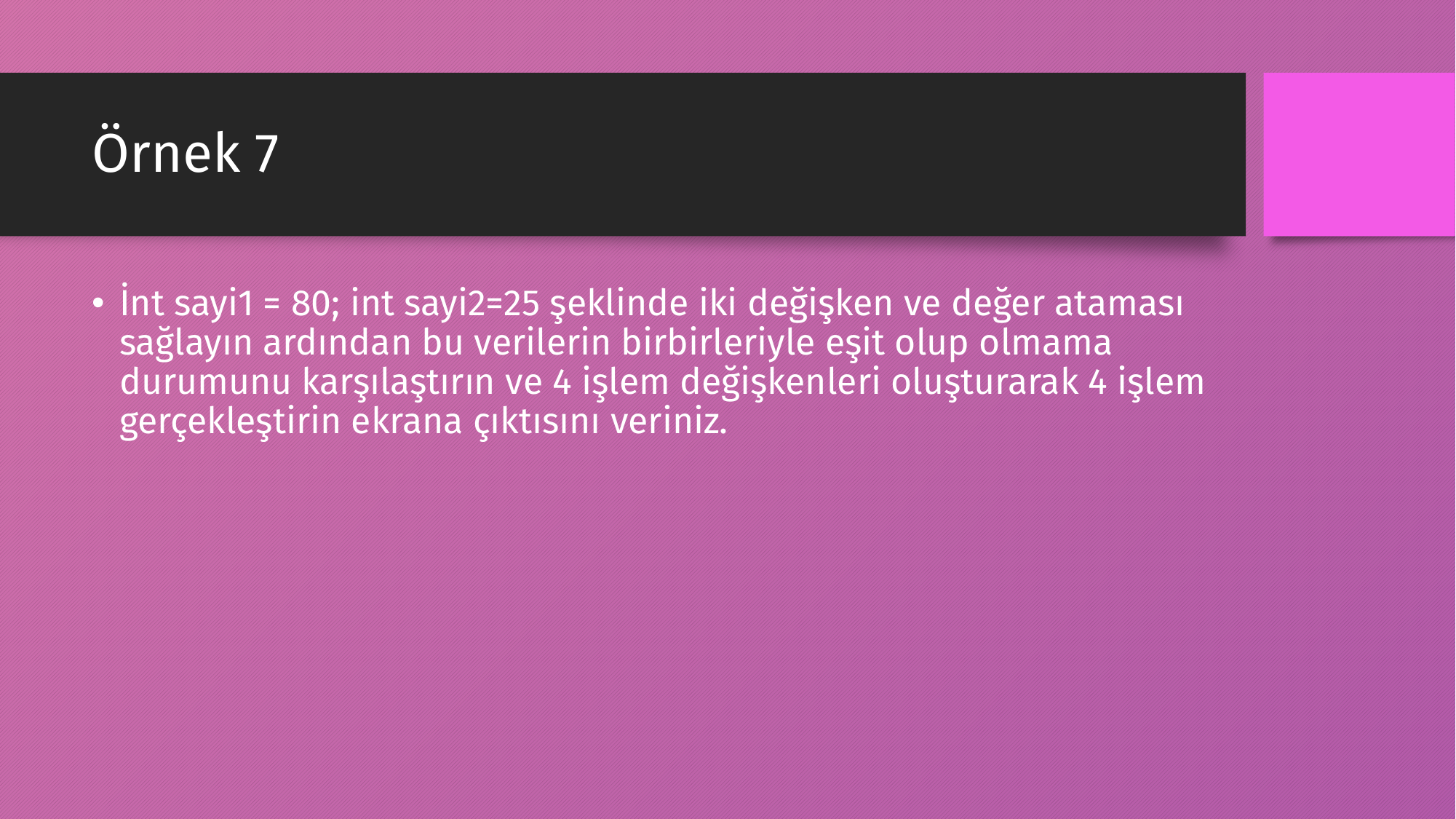

# Örnek 7
İnt sayi1 = 80; int sayi2=25 şeklinde iki değişken ve değer ataması sağlayın ardından bu verilerin birbirleriyle eşit olup olmama durumunu karşılaştırın ve 4 işlem değişkenleri oluşturarak 4 işlem gerçekleştirin ekrana çıktısını veriniz.